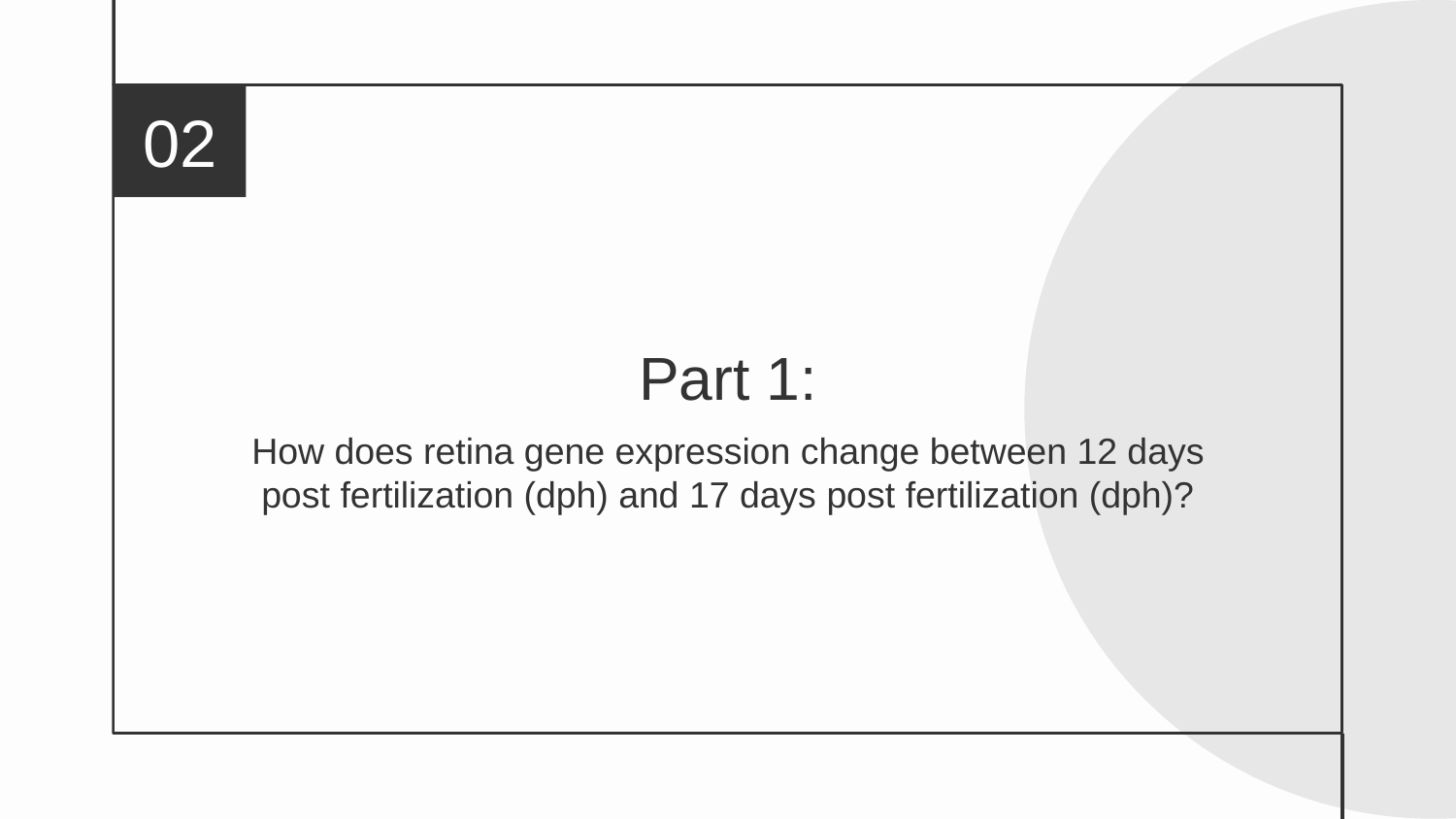

02
# Part 1:
How does retina gene expression change between 12 days post fertilization (dph) and 17 days post fertilization (dph)?